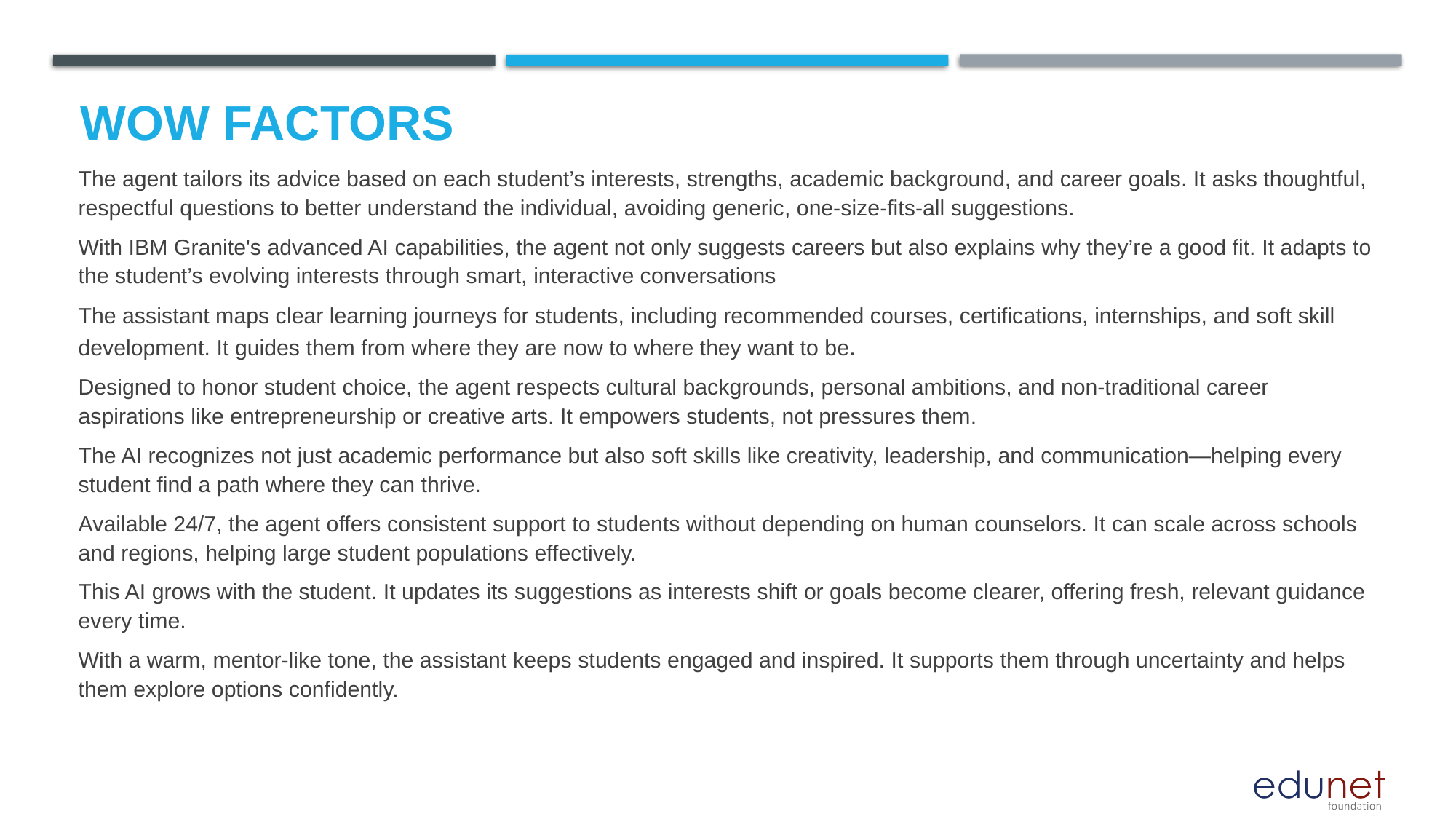

# Wow factors
The agent tailors its advice based on each student’s interests, strengths, academic background, and career goals. It asks thoughtful, respectful questions to better understand the individual, avoiding generic, one-size-fits-all suggestions.
With IBM Granite's advanced AI capabilities, the agent not only suggests careers but also explains why they’re a good fit. It adapts to the student’s evolving interests through smart, interactive conversations
The assistant maps clear learning journeys for students, including recommended courses, certifications, internships, and soft skill development. It guides them from where they are now to where they want to be.
Designed to honor student choice, the agent respects cultural backgrounds, personal ambitions, and non-traditional career aspirations like entrepreneurship or creative arts. It empowers students, not pressures them.
The AI recognizes not just academic performance but also soft skills like creativity, leadership, and communication—helping every student find a path where they can thrive.
Available 24/7, the agent offers consistent support to students without depending on human counselors. It can scale across schools and regions, helping large student populations effectively.
This AI grows with the student. It updates its suggestions as interests shift or goals become clearer, offering fresh, relevant guidance every time.
With a warm, mentor-like tone, the assistant keeps students engaged and inspired. It supports them through uncertainty and helps them explore options confidently.